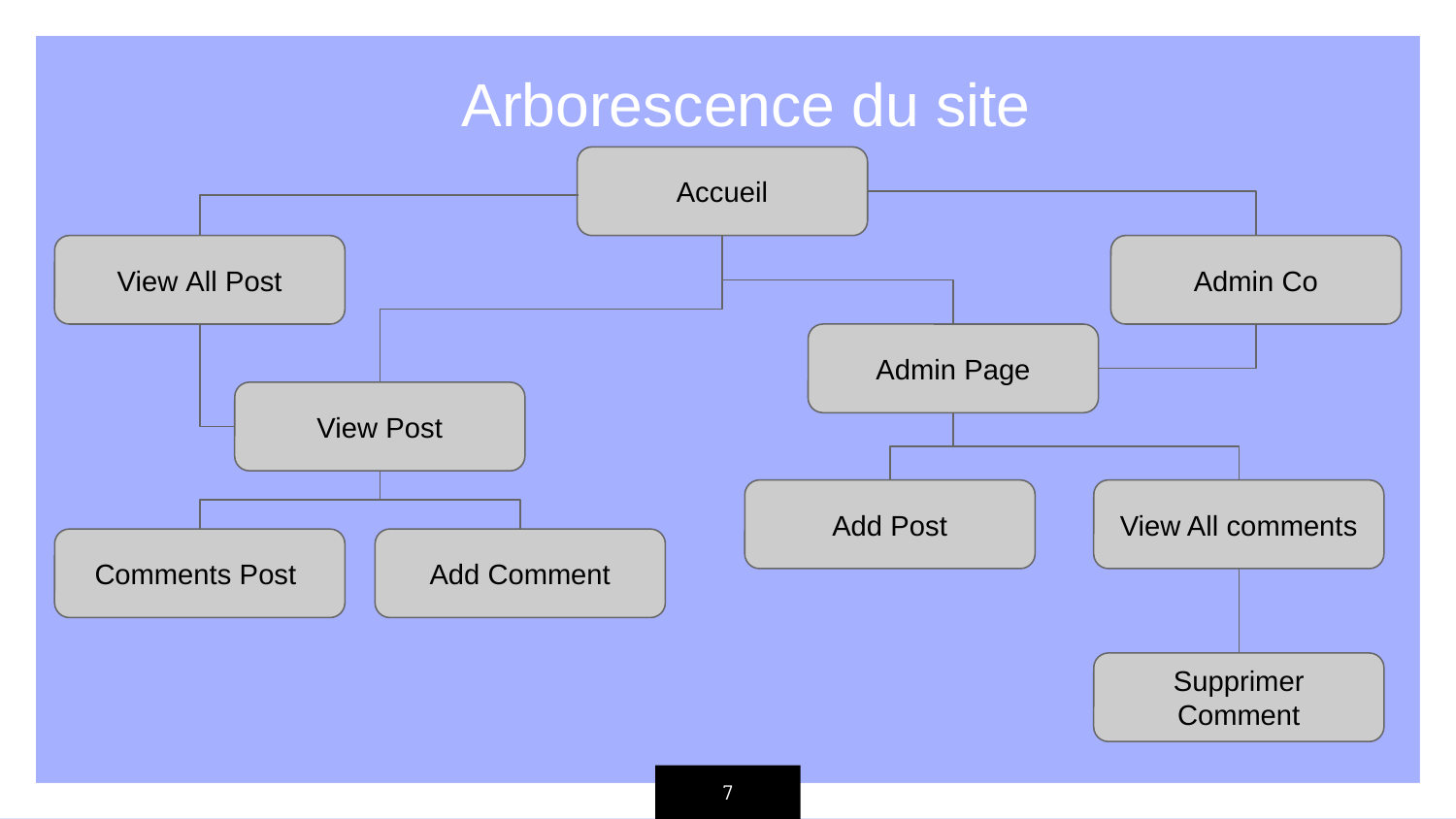

Arborescence du site
Accueil
View All Post
Admin Co
Admin Page
View Post
Add Post
View All comments
Comments Post
Add Comment
Supprimer Comment
7